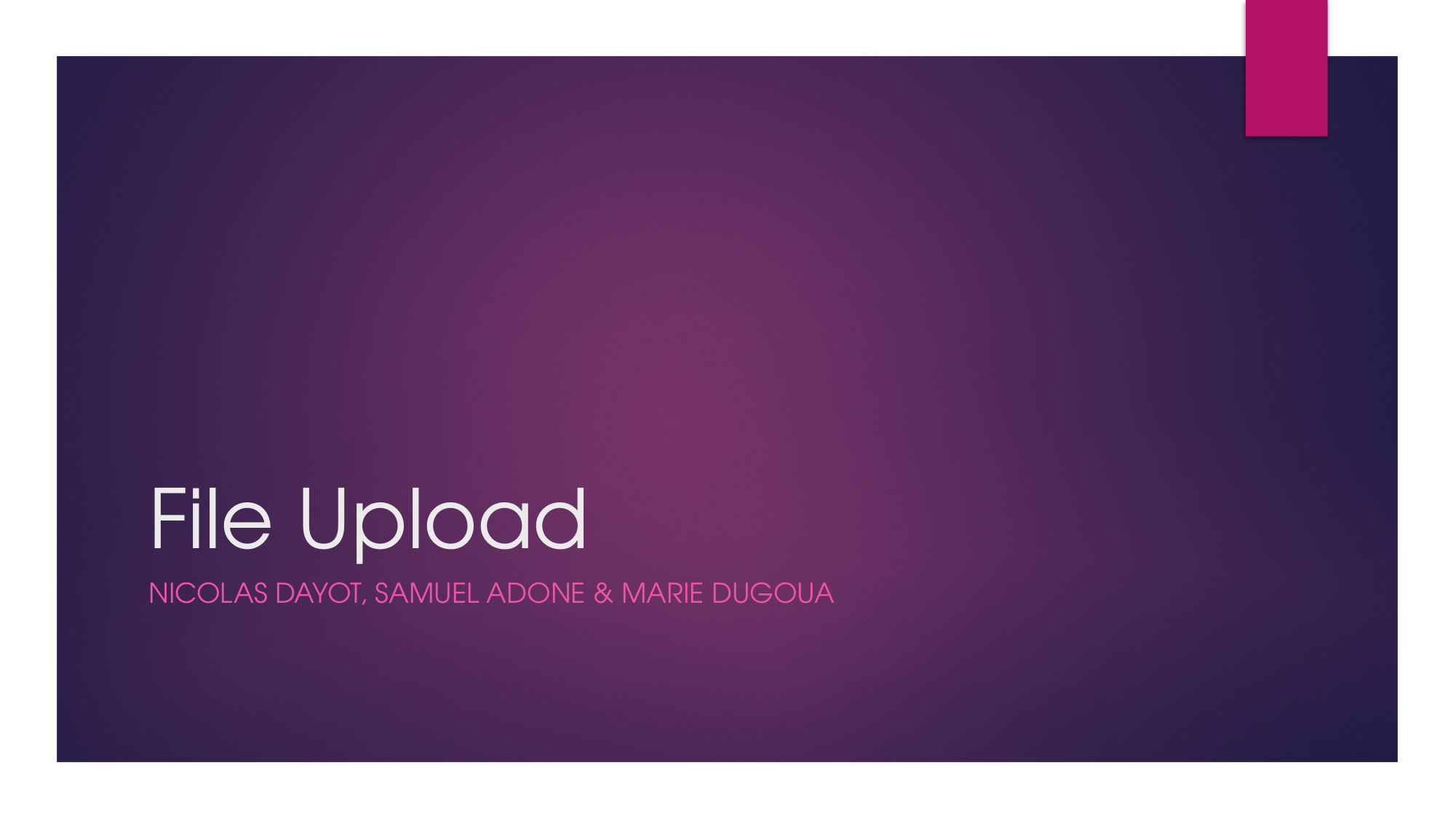

# File Upload
Nicolas Dayot, Samuel Adone & Marie dugoua